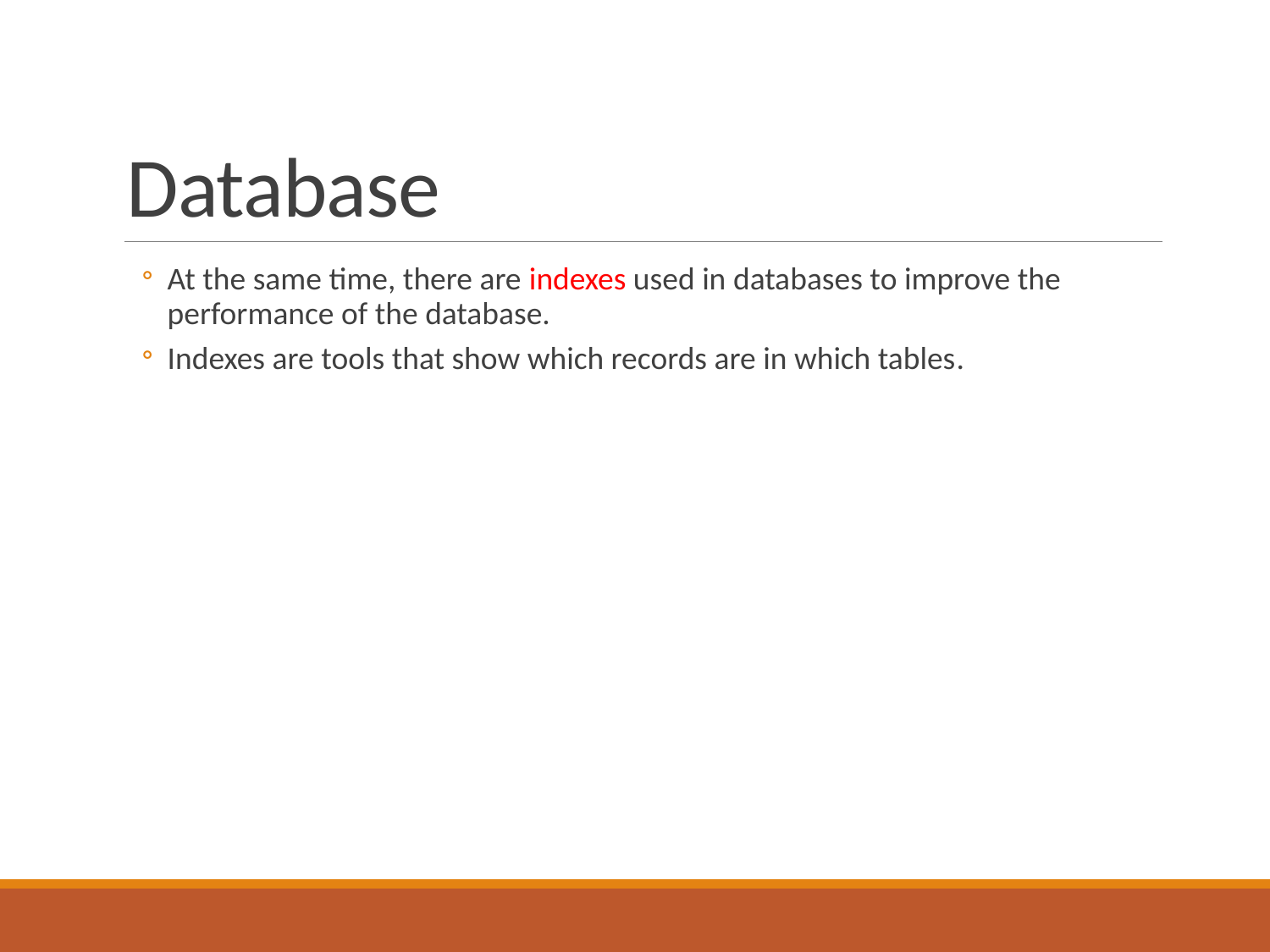

# Database
At the same time, there are indexes used in databases to improve the performance of the database.
Indexes are tools that show which records are in which tables.